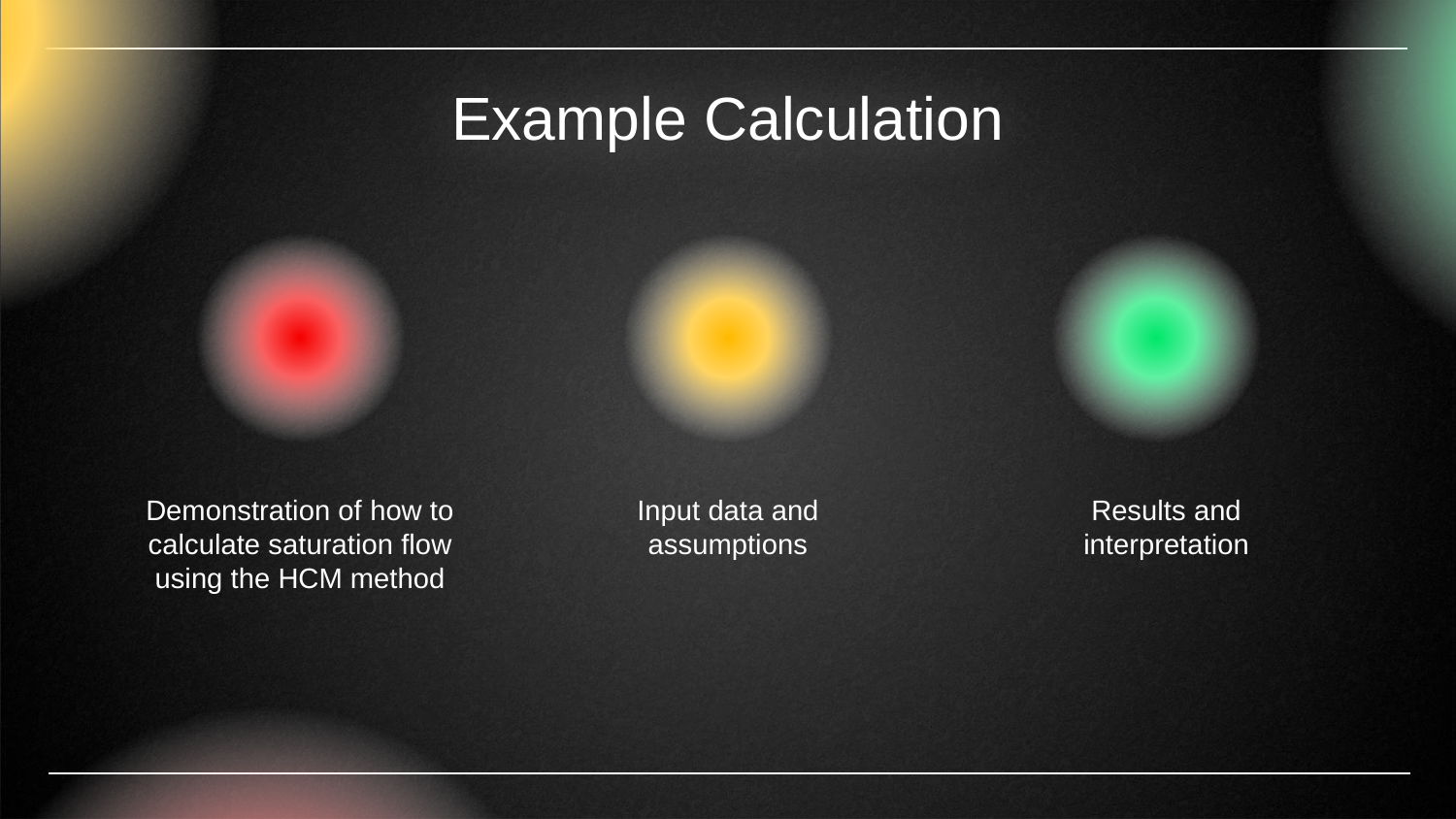

Example Calculation

Demonstration of how to calculate saturation flow using the HCM method
Input data and assumptions
Results and
interpretation